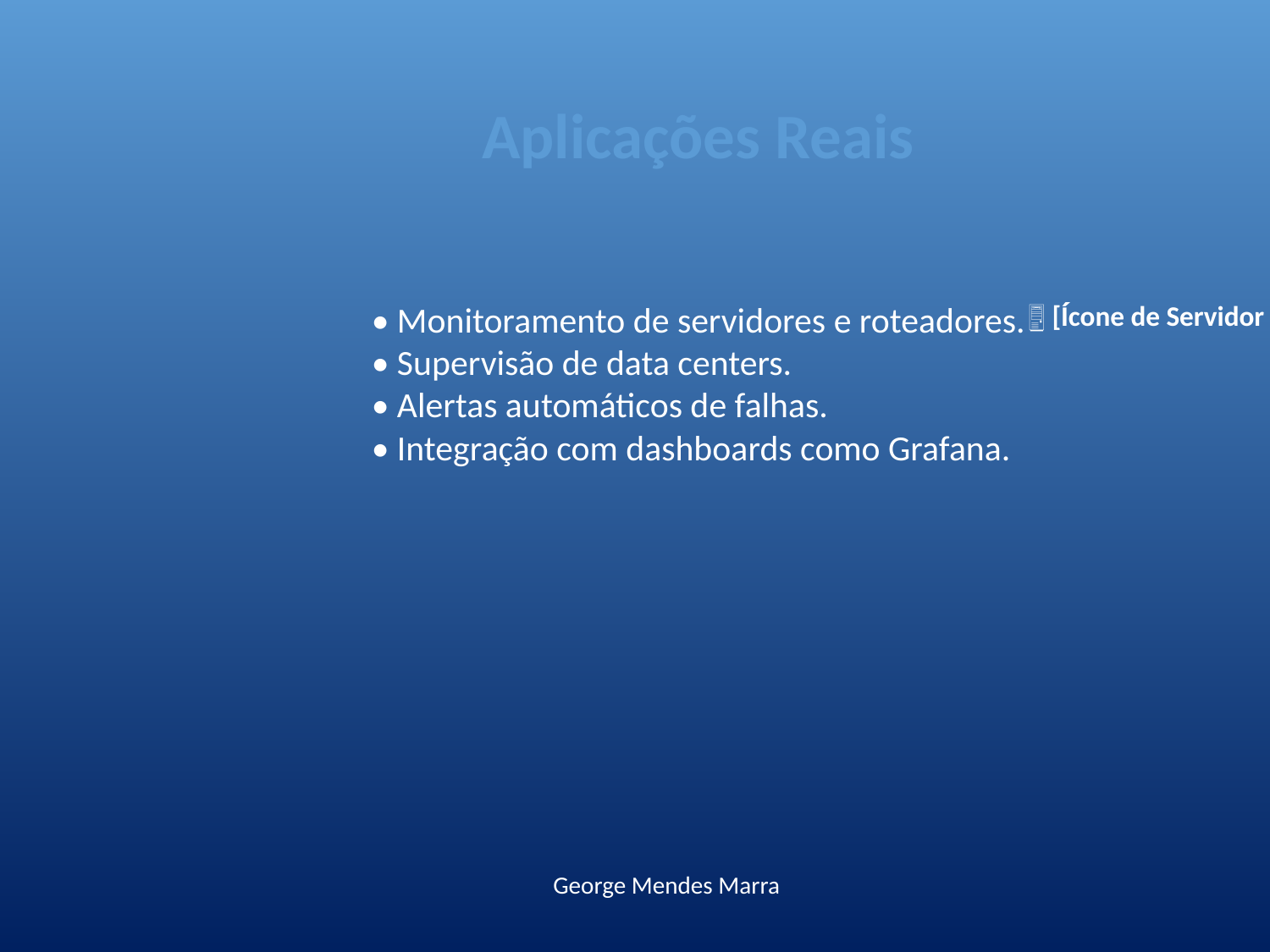

Aplicações Reais
• Monitoramento de servidores e roteadores.
• Supervisão de data centers.
• Alertas automáticos de falhas.
• Integração com dashboards como Grafana.
🖥️ [Ícone de Servidor Aqui]
George Mendes Marra